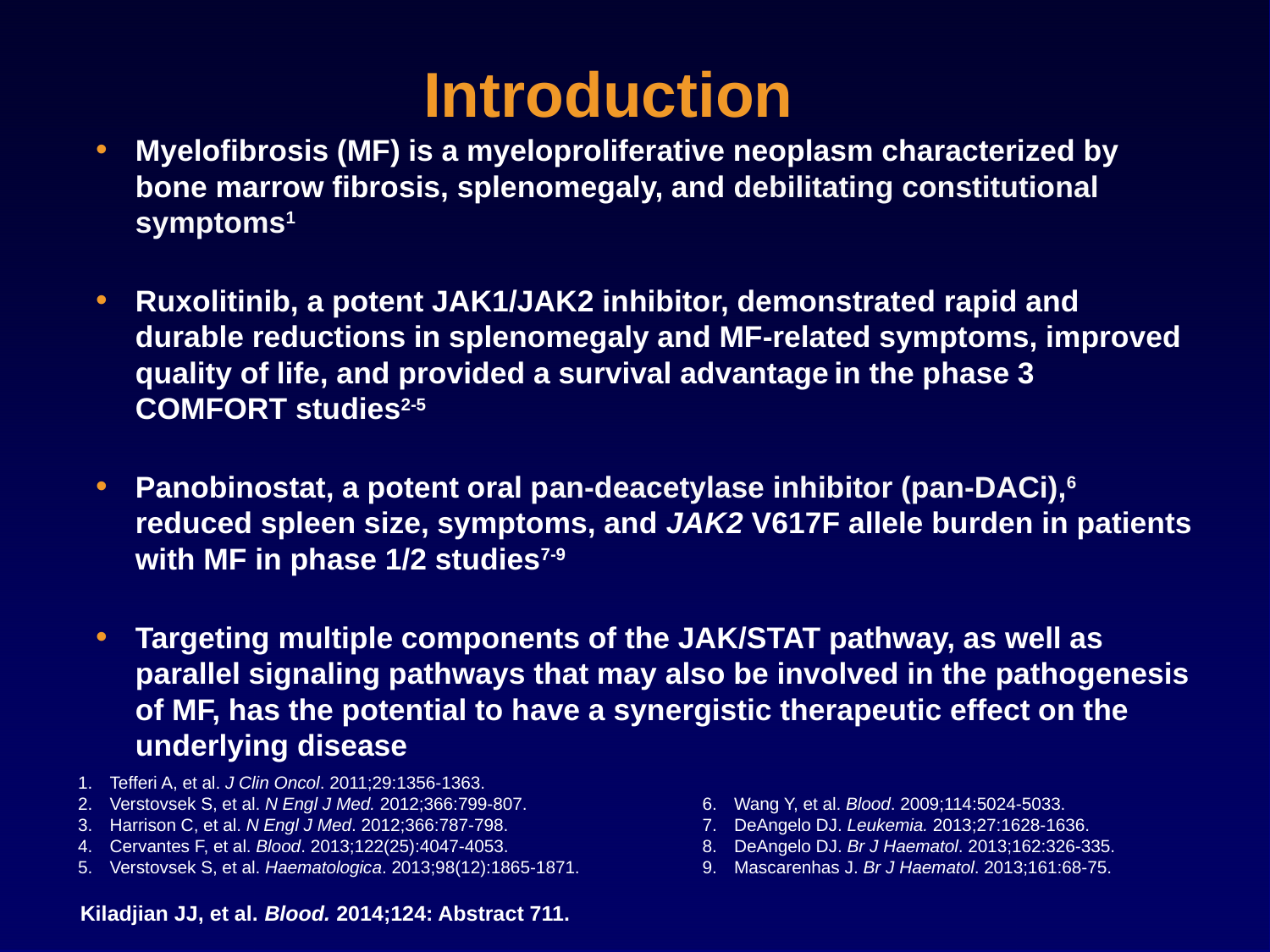

# Introduction
Myelofibrosis (MF) is a myeloproliferative neoplasm characterized by bone marrow fibrosis, splenomegaly, and debilitating constitutional symptoms1
Ruxolitinib, a potent JAK1/JAK2 inhibitor, demonstrated rapid and durable reductions in splenomegaly and MF-related symptoms, improved quality of life, and provided a survival advantage in the phase 3 COMFORT studies2-5
Panobinostat, a potent oral pan-deacetylase inhibitor (pan-DACi),6 reduced spleen size, symptoms, and JAK2 V617F allele burden in patients with MF in phase 1/2 studies7-9
Targeting multiple components of the JAK/STAT pathway, as well as parallel signaling pathways that may also be involved in the pathogenesis of MF, has the potential to have a synergistic therapeutic effect on the underlying disease

Tefferi A, et al. J Clin Oncol. 2011;29:1356-1363.
Verstovsek S, et al. N Engl J Med. 2012;366:799-807.
Harrison C, et al. N Engl J Med. 2012;366:787-798.
Cervantes F, et al. Blood. 2013;122(25):4047-4053.
Verstovsek S, et al. Haematologica. 2013;98(12):1865-1871.
Wang Y, et al. Blood. 2009;114:5024-5033.
DeAngelo DJ. Leukemia. 2013;27:1628-1636.
DeAngelo DJ. Br J Haematol. 2013;162:326-335.
Mascarenhas J. Br J Haematol. 2013;161:68-75.
Kiladjian JJ, et al. Blood. 2014;124: Abstract 711.